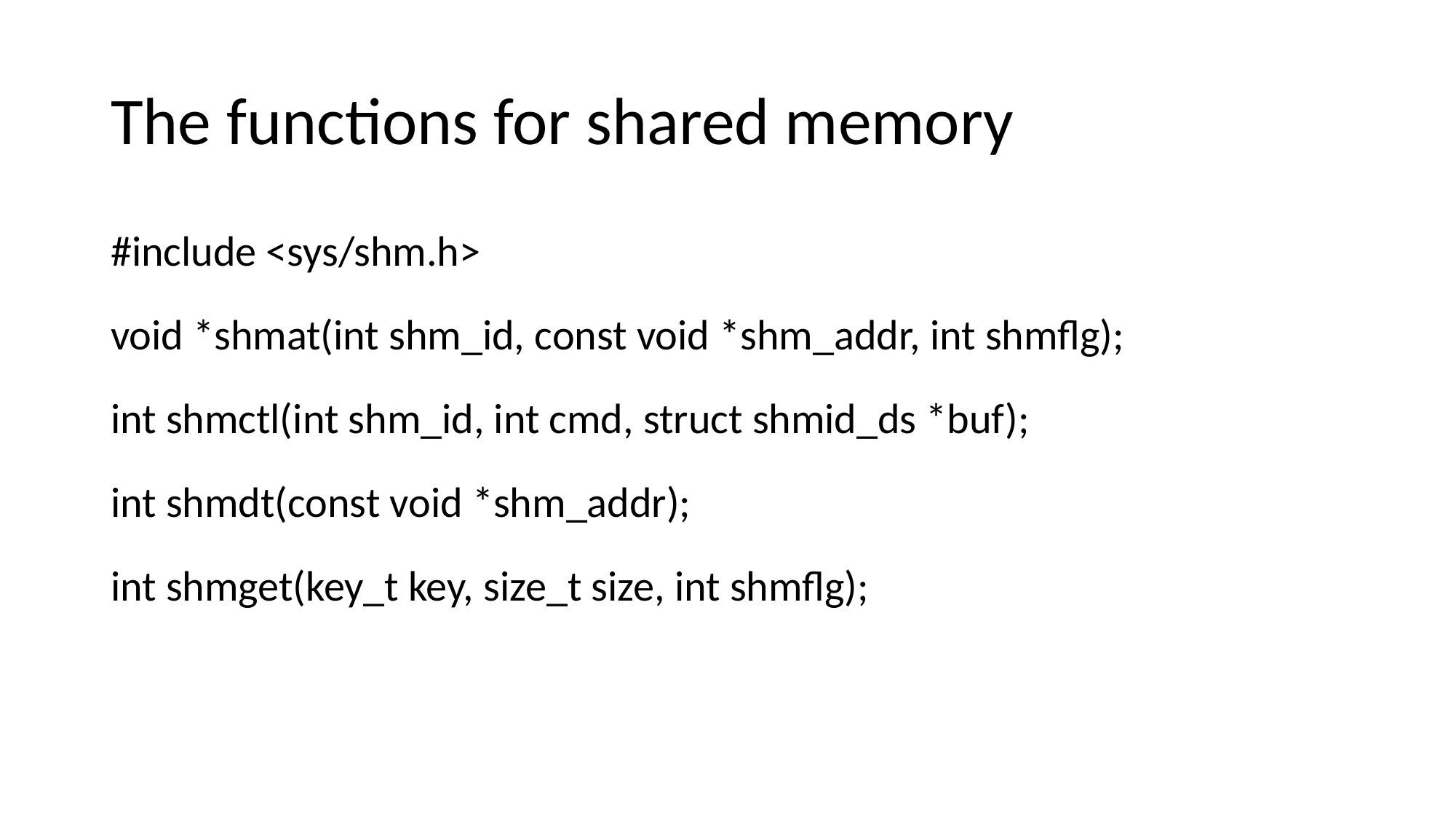

The functions for shared memory
#include <sys/shm.h>

void *shmat(int shm_id, const void *shm_addr, int shmflg);

int shmctl(int shm_id, int cmd, struct shmid_ds *buf);

int shmdt(const void *shm_addr);

int shmget(key_t key, size_t size, int shmflg);